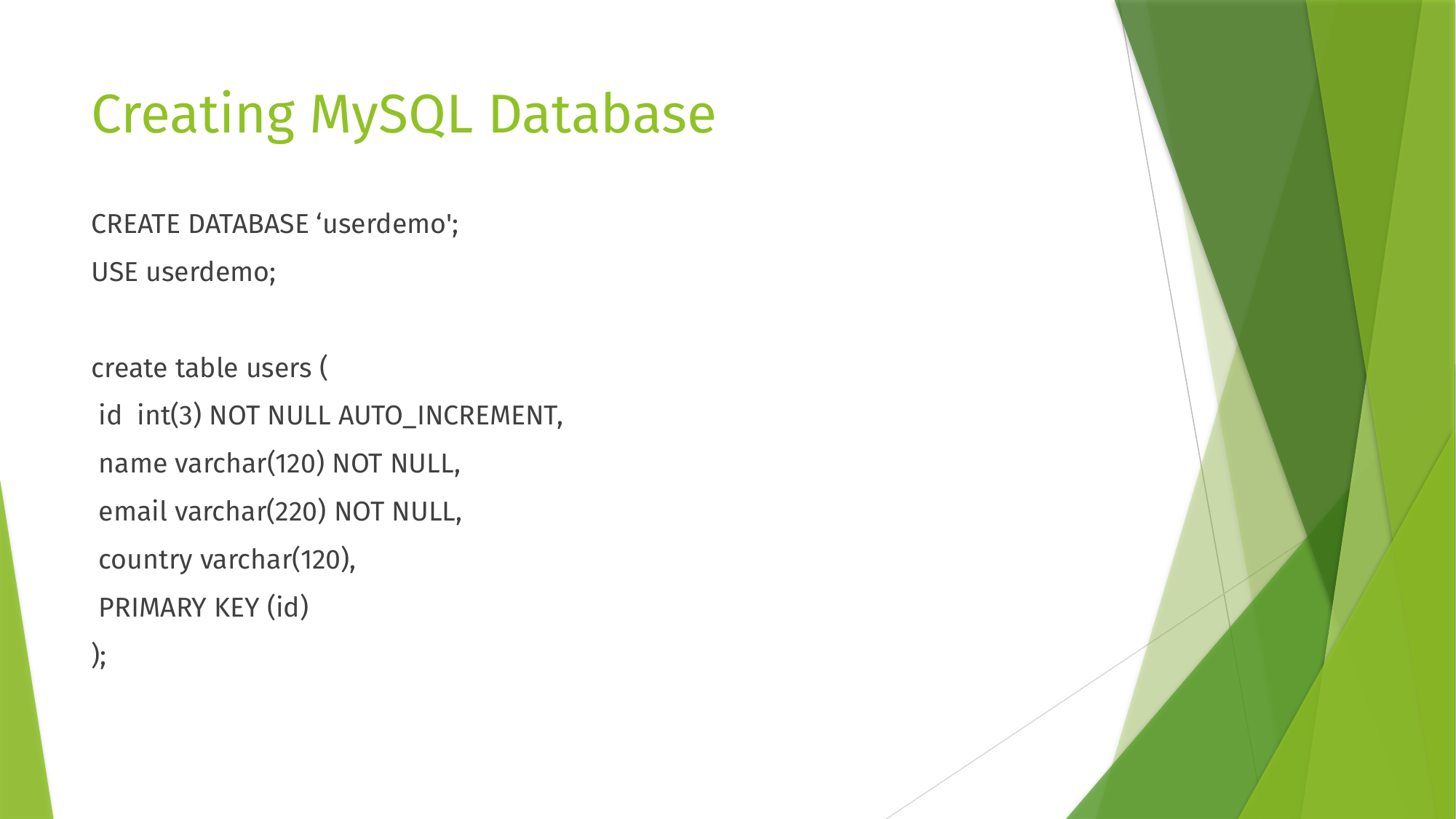

# Creating MySQL Database
CREATE DATABASE ‘userdemo';
USE userdemo;

create table users (
 id  int(3) NOT NULL AUTO_INCREMENT,
 name varchar(120) NOT NULL,
 email varchar(220) NOT NULL,
 country varchar(120),
 PRIMARY KEY (id)
);